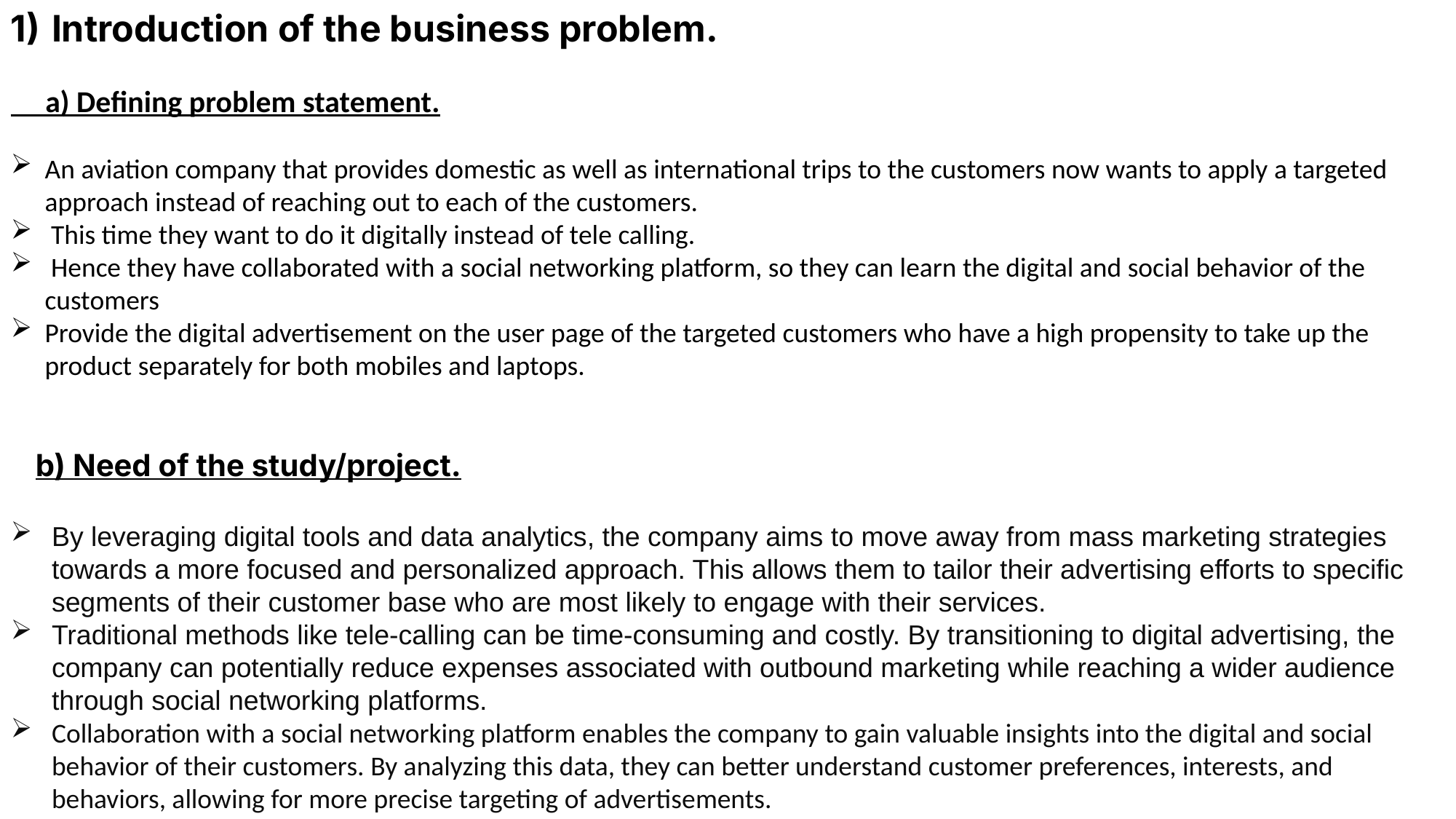

Introduction of the business problem.

     a) Defining problem statement.

An aviation company that provides domestic as well as international trips to the customers now wants to apply a targeted approach instead of reaching out to each of the customers.
 This time they want to do it digitally instead of tele calling.
 Hence they have collaborated with a social networking platform, so they can learn the digital and social behavior of the customers
Provide the digital advertisement on the user page of the targeted customers who have a high propensity to take up the product separately for both mobiles and laptops.

    b) Need of the study/project.

By leveraging digital tools and data analytics, the company aims to move away from mass marketing strategies towards a more focused and personalized approach. This allows them to tailor their advertising efforts to specific segments of their customer base who are most likely to engage with their services.
Traditional methods like tele-calling can be time-consuming and costly. By transitioning to digital advertising, the company can potentially reduce expenses associated with outbound marketing while reaching a wider audience through social networking platforms.
Collaboration with a social networking platform enables the company to gain valuable insights into the digital and social behavior of their customers. By analyzing this data, they can better understand customer preferences, interests, and behaviors, allowing for more precise targeting of advertisements.